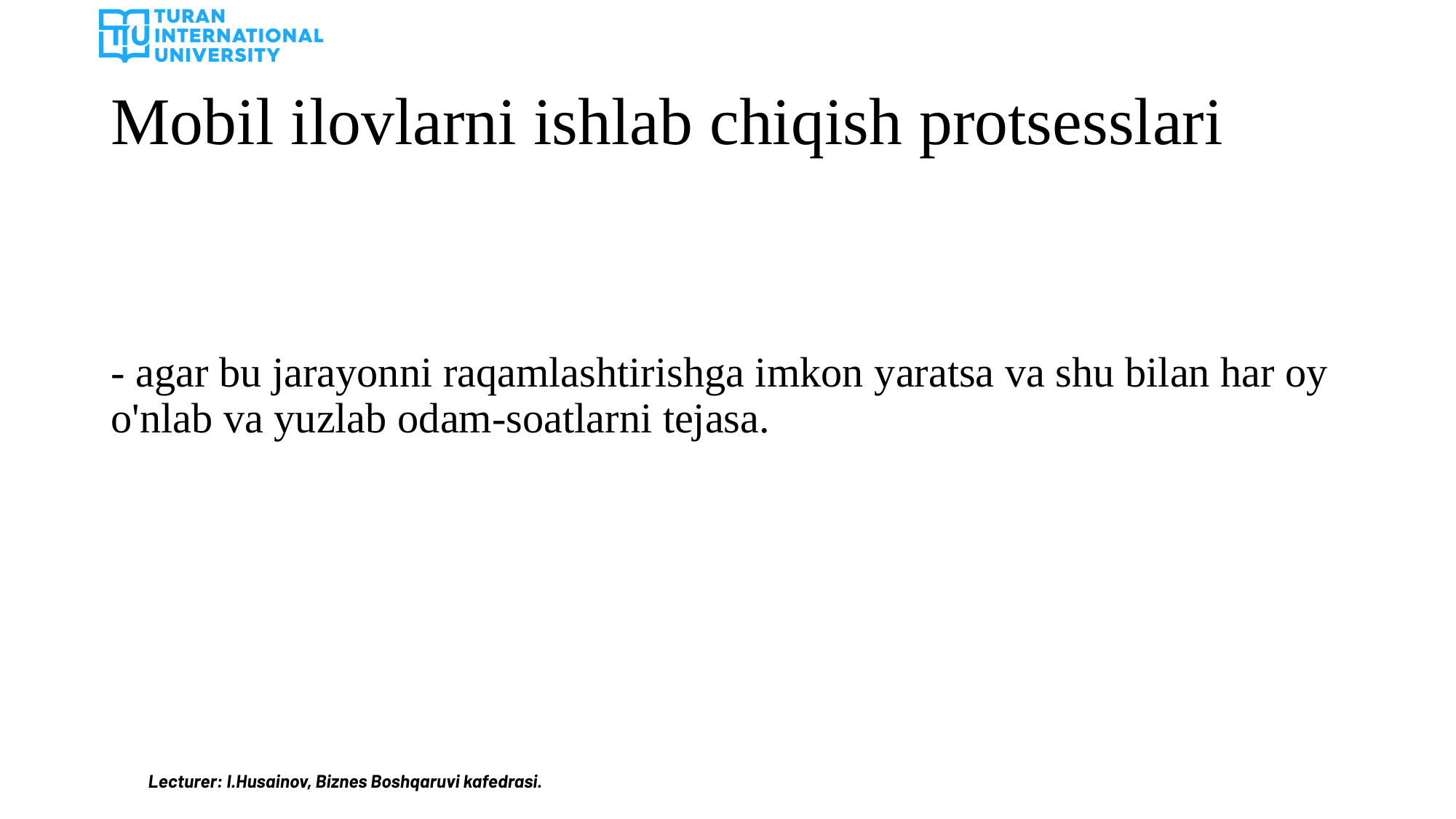

# Mobil ilovlarni ishlab chiqish protsesslari

- agar bu jarayonni raqamlashtirishga imkon yaratsa va shu bilan har oy o'nlab va yuzlab odam-soatlarni tejasa.
Lecturer: I.Husainov, Biznes Boshqaruvi kafedrasi.